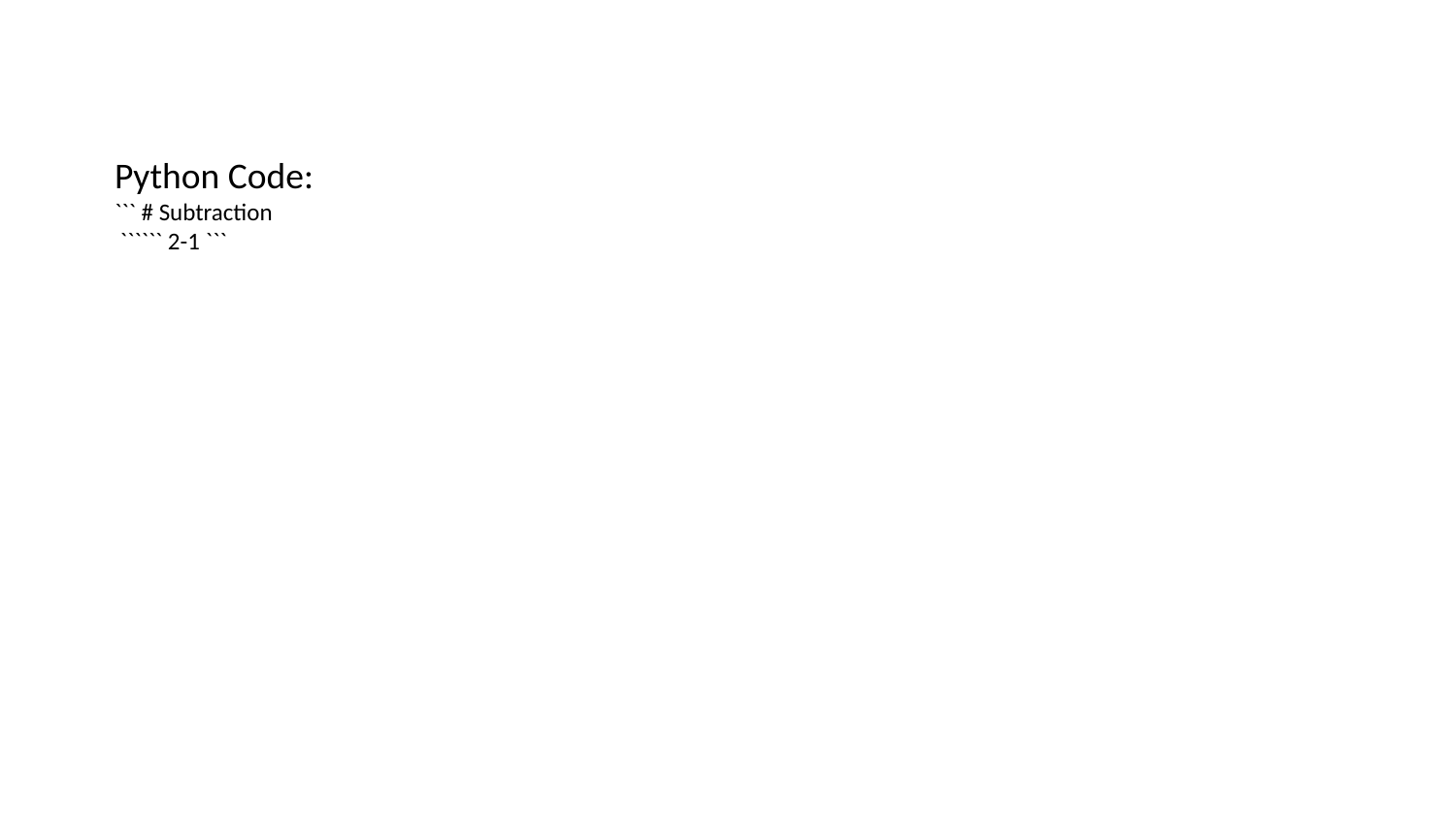

Python Code:
``` # Subtraction
 `````` 2-1 ```